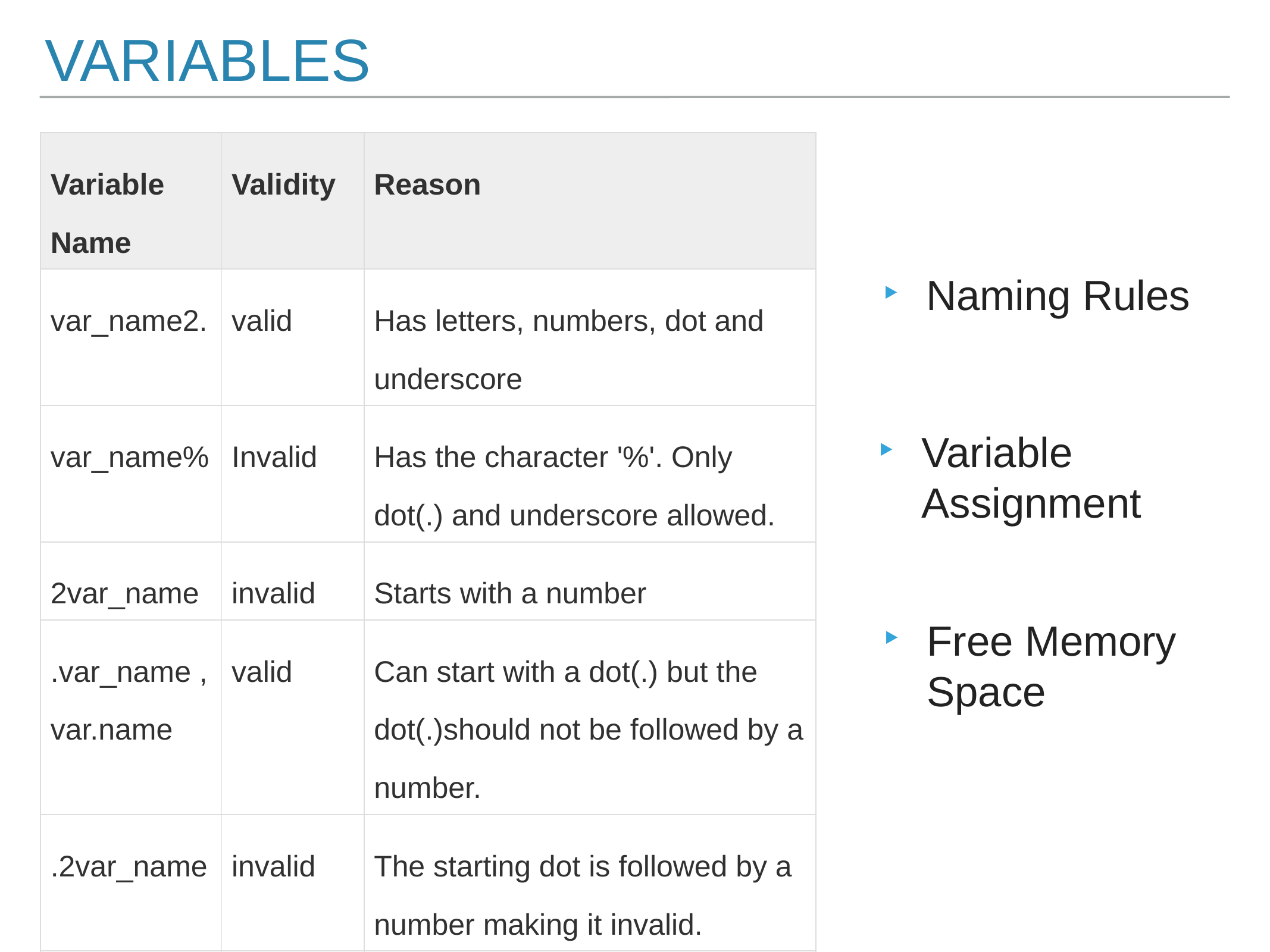

# variables
| Variable Name | Validity | Reason |
| --- | --- | --- |
| var\_name2. | valid | Has letters, numbers, dot and underscore |
| var\_name% | Invalid | Has the character '%'. Only dot(.) and underscore allowed. |
| 2var\_name | invalid | Starts with a number |
| .var\_name , var.name | valid | Can start with a dot(.) but the dot(.)should not be followed by a number. |
| .2var\_name | invalid | The starting dot is followed by a number making it invalid. |
| \_var\_name | invalid | Starts with \_ which is not valid |
Naming Rules
Variable Assignment
Free Memory Space